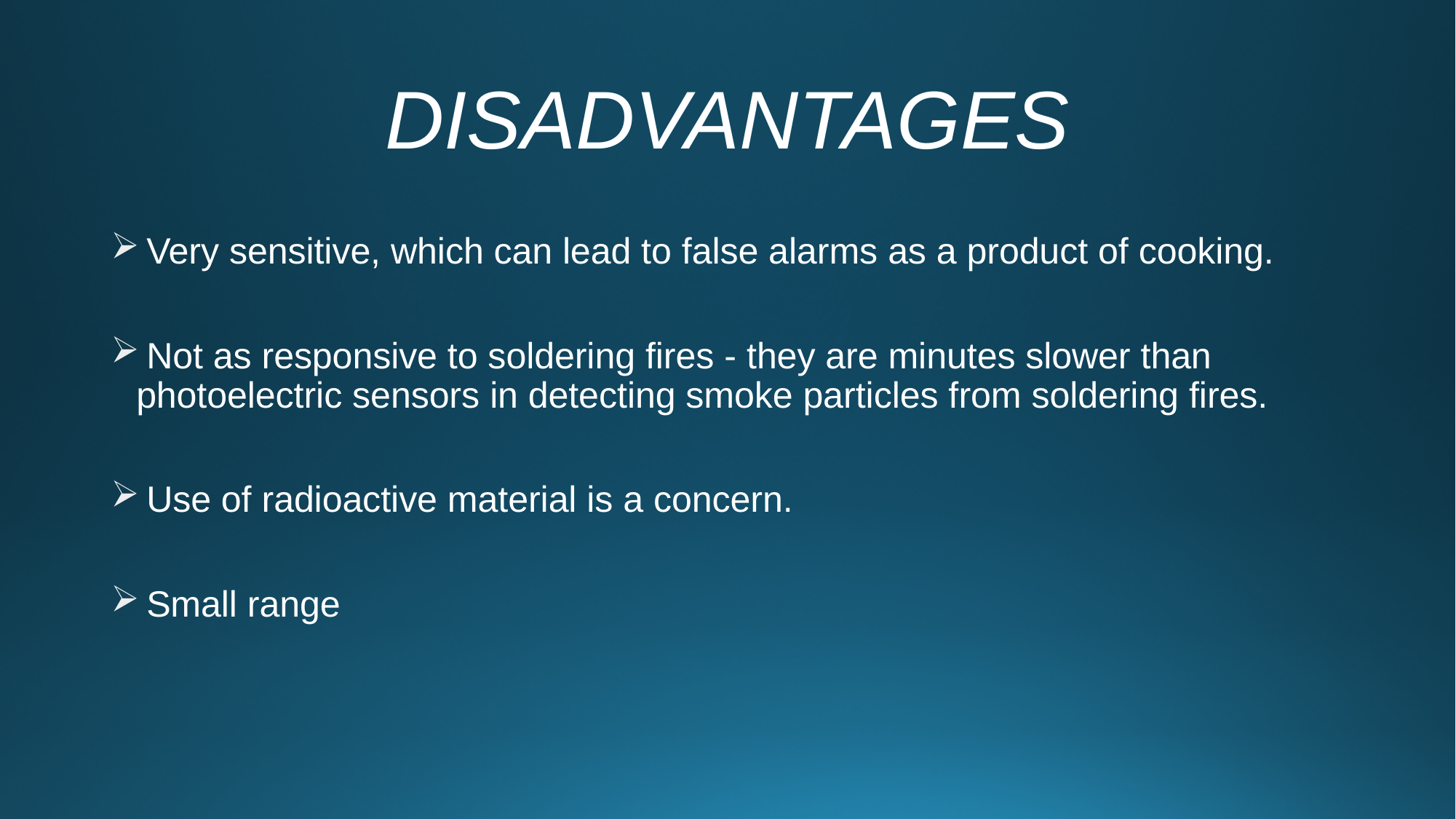

# DISADVANTAGES

 Very sensitive, which can lead to false alarms as a product of cooking.

 Not as responsive to soldering fires - they are minutes slower than photoelectric sensors in detecting smoke particles from soldering fires.

 Use of radioactive material is a concern.

 Small range